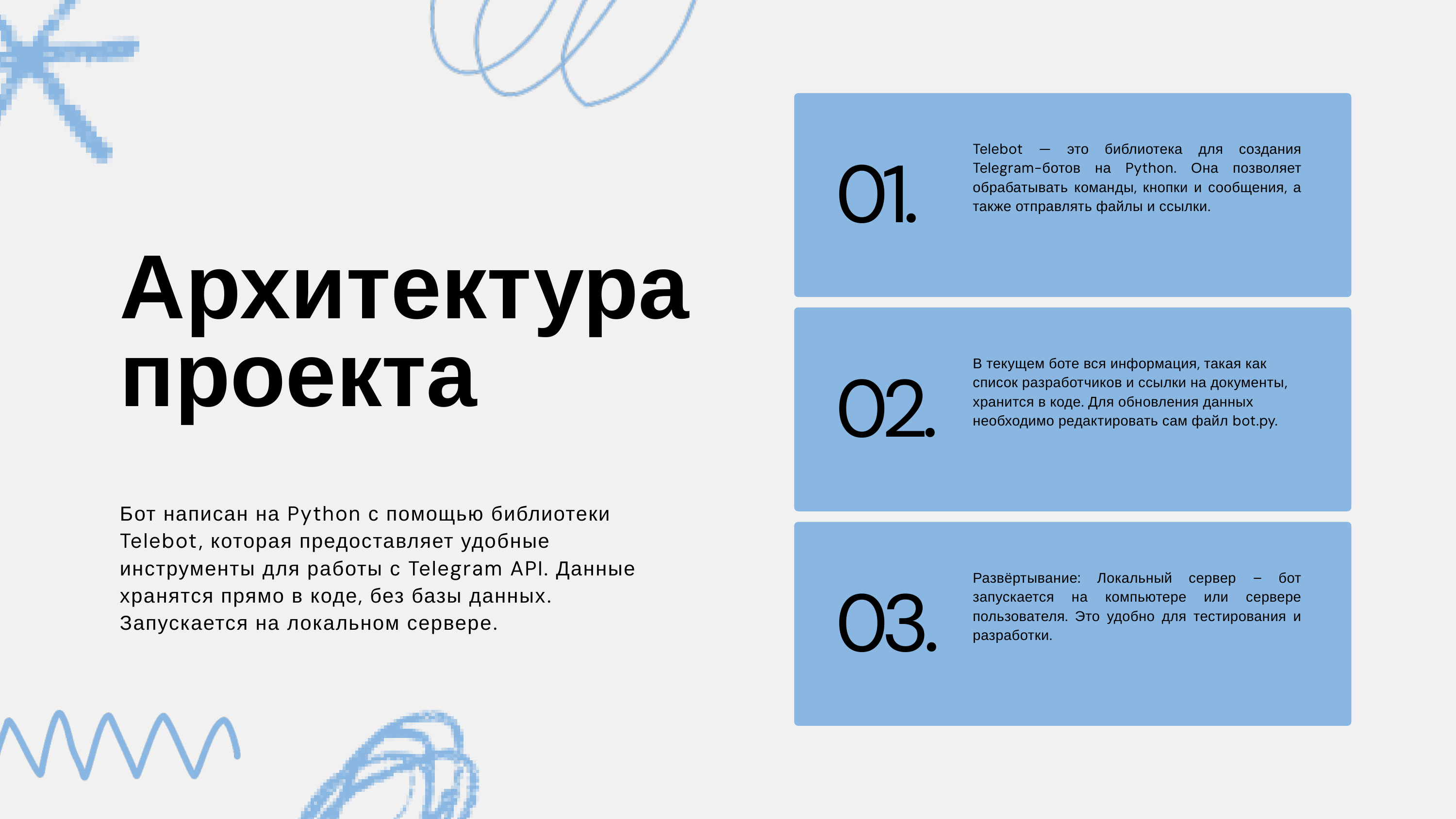

Telebot — это библиотека для создания Telegram-ботов на Python. Она позволяет обрабатывать команды, кнопки и сообщения, а также отправлять файлы и ссылки.

01.
Архитектура проекта

В текущем боте вся информация, такая как список разработчиков и ссылки на документы, хранится в коде. Для обновления данных необходимо редактировать сам файл bot.py.

02.
Бот написан на Python с помощью библиотеки Telebot, которая предоставляет удобные инструменты для работы с Telegram API. Данные хранятся прямо в коде, без базы данных. Запускается на локальном сервере.

Развёртывание: Локальный сервер – бот запускается на компьютере или сервере пользователя. Это удобно для тестирования и разработки.
03.